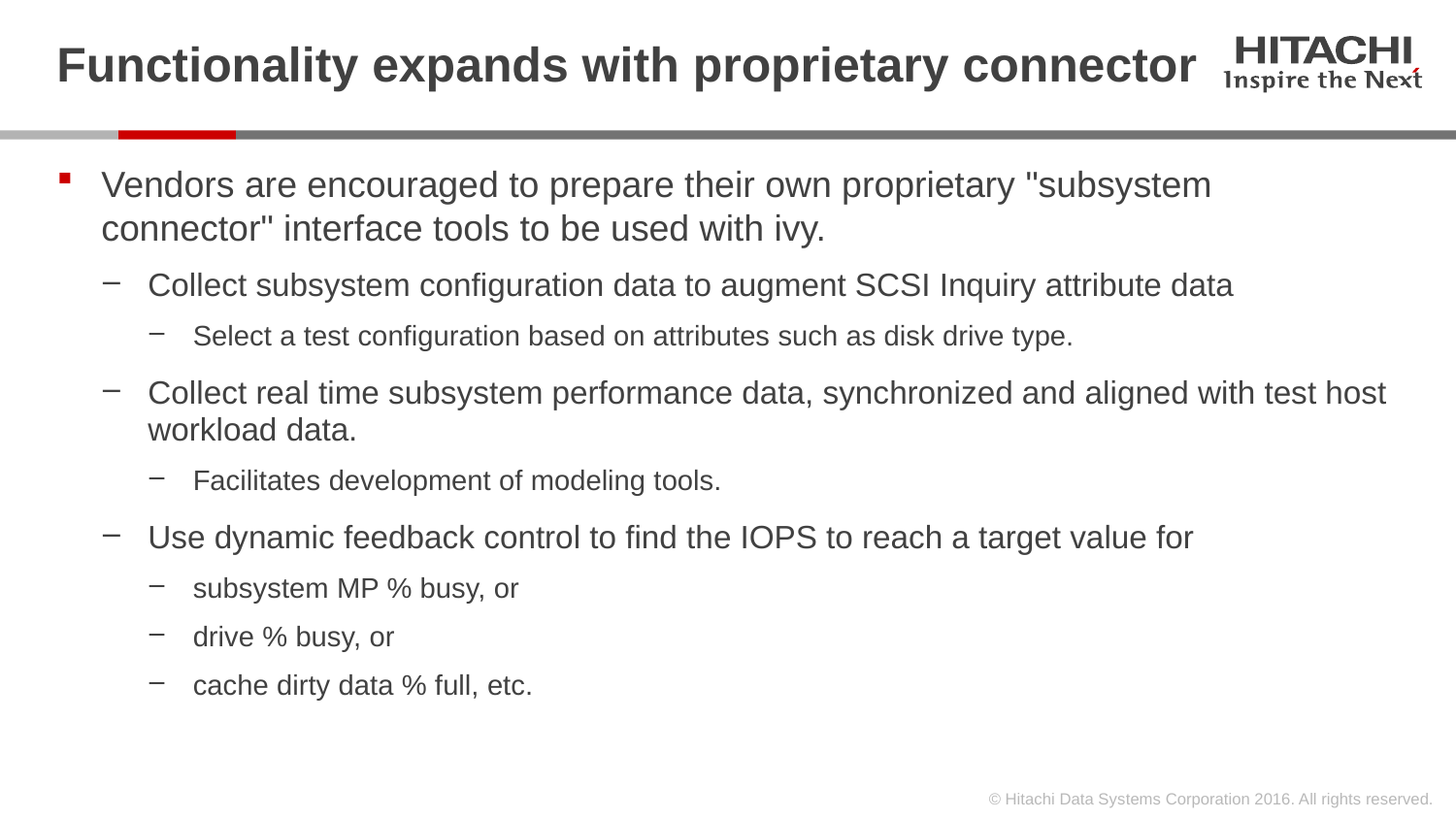

# Functionality expands with proprietary connector
Vendors are encouraged to prepare their own proprietary "subsystem connector" interface tools to be used with ivy.
Collect subsystem configuration data to augment SCSI Inquiry attribute data
Select a test configuration based on attributes such as disk drive type.
Collect real time subsystem performance data, synchronized and aligned with test host workload data.
Facilitates development of modeling tools.
Use dynamic feedback control to find the IOPS to reach a target value for
subsystem MP % busy, or
drive % busy, or
cache dirty data % full, etc.